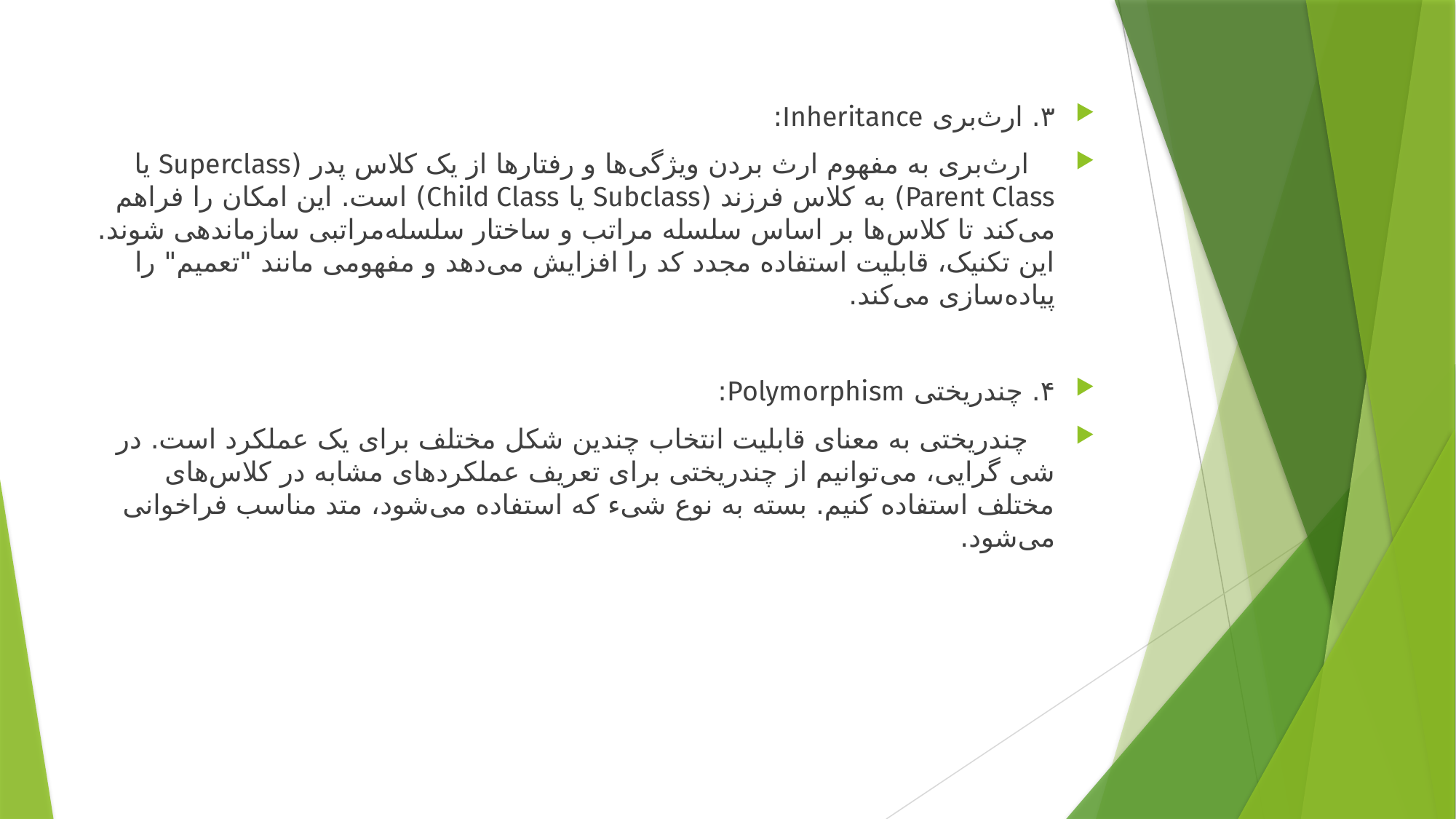

۳. ارث‌بری Inheritance:
   ارث‌بری به مفهوم ارث بردن ویژگی‌ها و رفتارها از یک کلاس پدر (Superclass یا Parent Class) به کلاس فرزند (Subclass یا Child Class) است. این امکان را فراهم می‌کند تا کلاس‌ها بر اساس سلسله مراتب و ساختار سلسله‌مراتبی سازماندهی شوند. این تکنیک، قابلیت استفاده مجدد کد را افزایش می‌دهد و مفهومی مانند "تعمیم" را پیاده‌سازی می‌کند.

۴. چندریختی Polymorphism:
   چندریختی به معنای قابلیت انتخاب چندین شکل مختلف برای یک عملکرد است. در شی گرایی، می‌توانیم از چندریختی برای تعریف عملکردهای مشابه در کلاس‌های مختلف استفاده کنیم. بسته به نوع شیء که استفاده می‌شود، متد مناسب فراخوانی می‌شود.